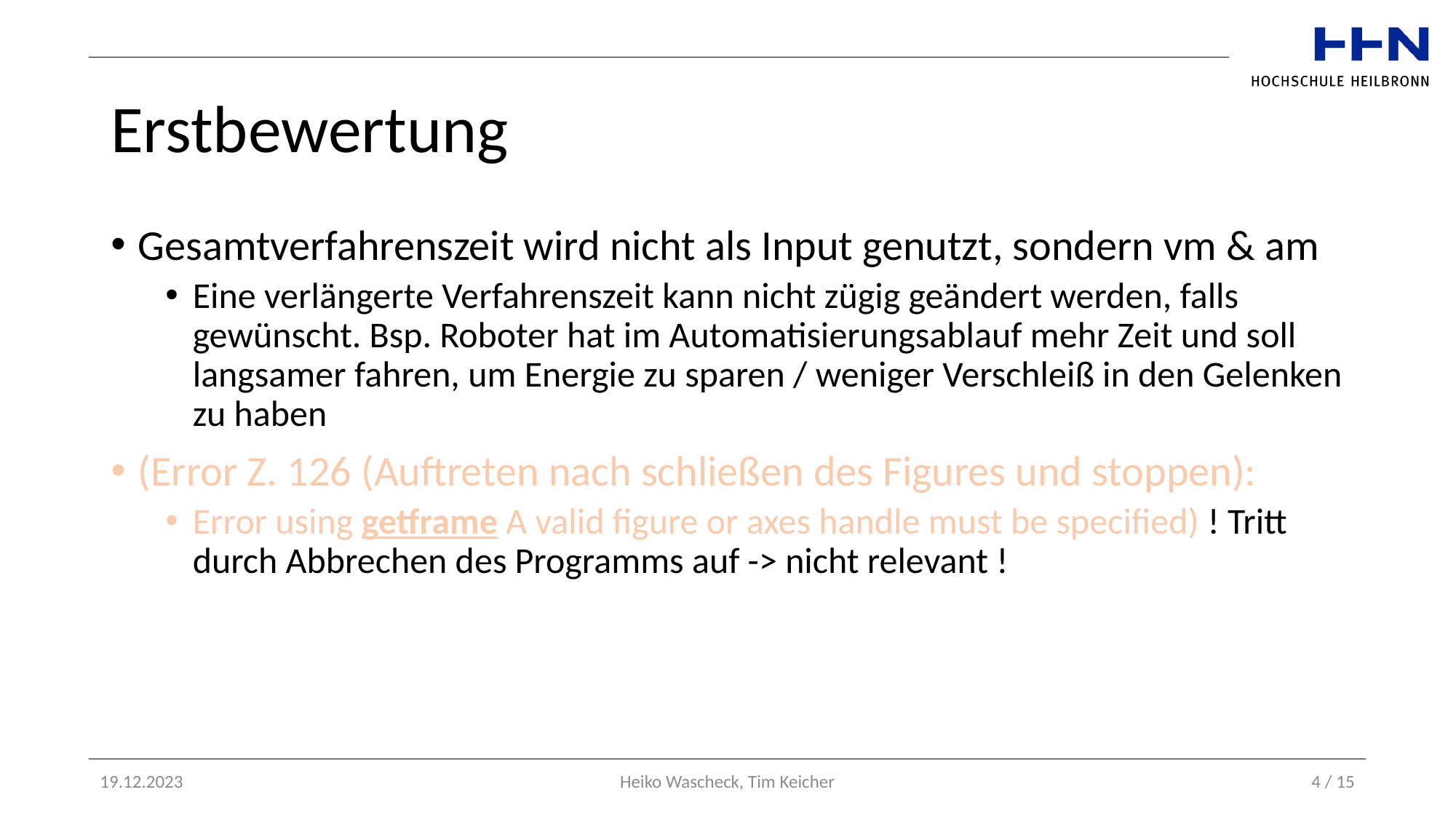

# Erstbewertung
Gesamtverfahrenszeit wird nicht als Input genutzt, sondern vm & am
Eine verlängerte Verfahrenszeit kann nicht zügig geändert werden, falls gewünscht. Bsp. Roboter hat im Automatisierungsablauf mehr Zeit und soll langsamer fahren, um Energie zu sparen / weniger Verschleiß in den Gelenken zu haben
(Error Z. 126 (Auftreten nach schließen des Figures und stoppen):
Error using getframe A valid figure or axes handle must be specified) ! Tritt durch Abbrechen des Programms auf -> nicht relevant !

19.12.2023
Heiko Wascheck, Tim Keicher
4 / 15